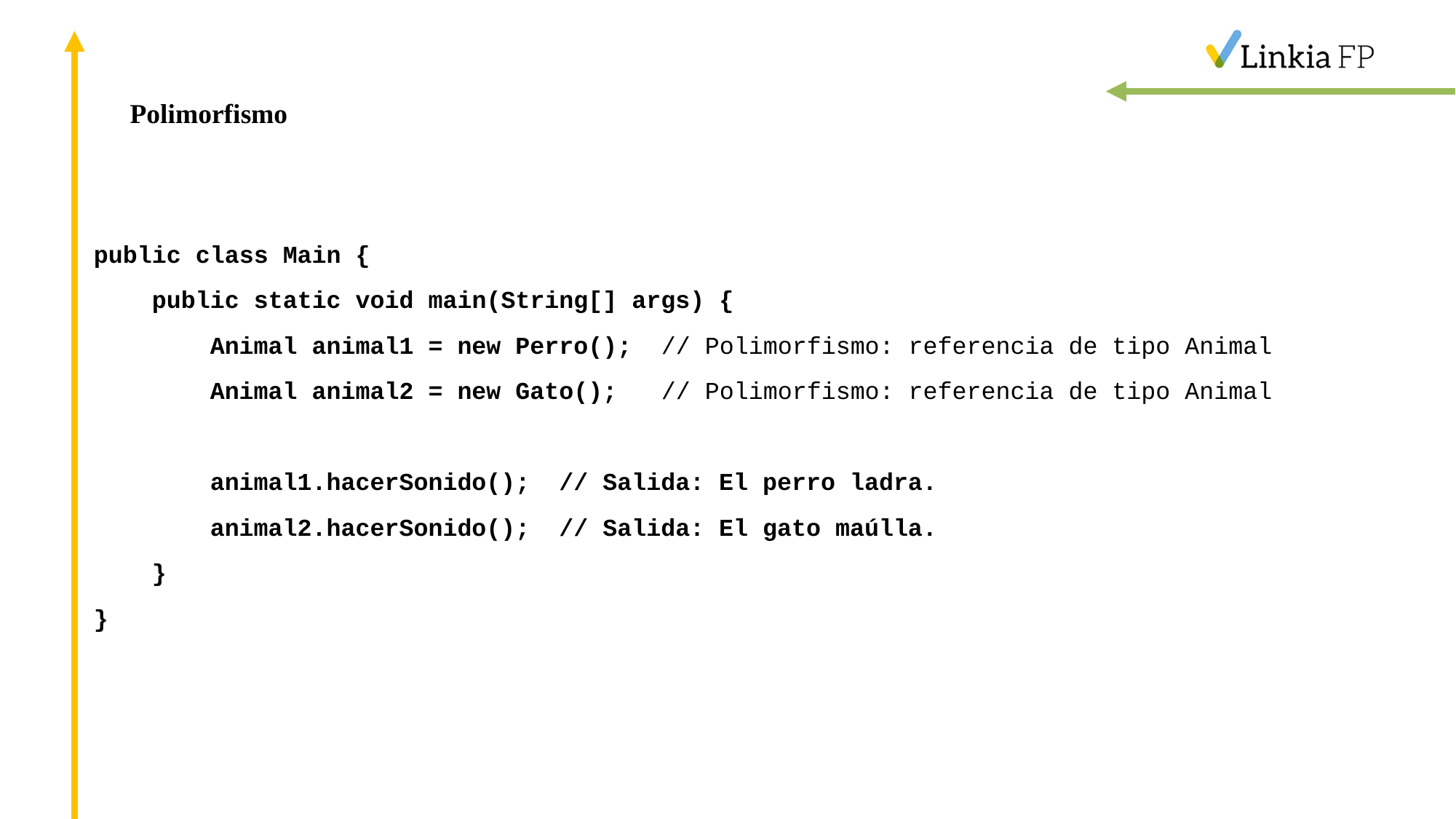

Polimorfismo
public class Main {
    public static void main(String[] args) {
        Animal animal1 = new Perro();  // Polimorfismo: referencia de tipo Animal
        Animal animal2 = new Gato();   // Polimorfismo: referencia de tipo Animal

        animal1.hacerSonido();  // Salida: El perro ladra.
        animal2.hacerSonido();  // Salida: El gato maúlla.
    }
}